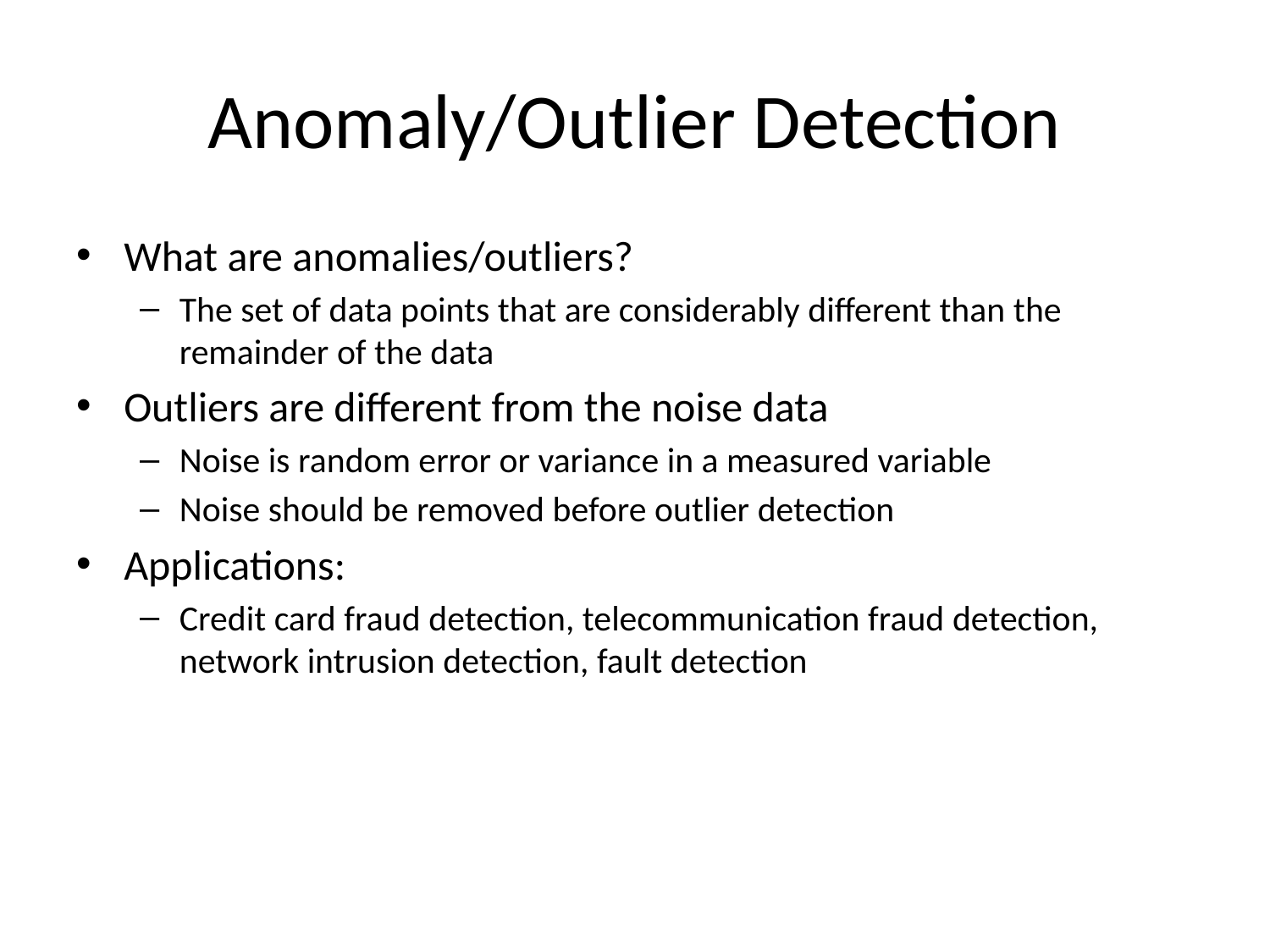

# Anomaly/Outlier Detection
What are anomalies/outliers?
The set of data points that are considerably different than the remainder of the data
Outliers are different from the noise data
Noise is random error or variance in a measured variable
Noise should be removed before outlier detection
Applications:
Credit card fraud detection, telecommunication fraud detection, network intrusion detection, fault detection